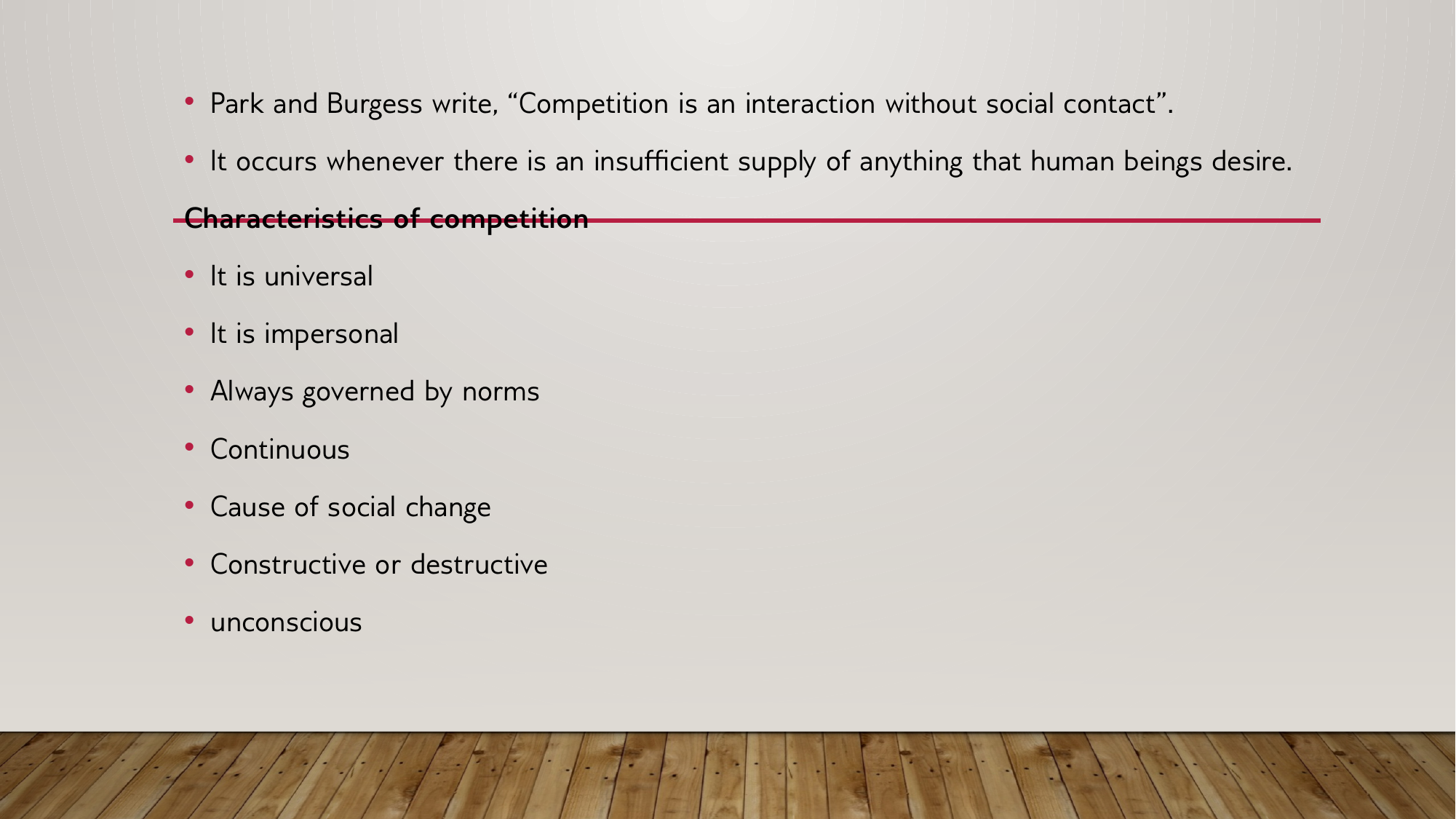

Park and Burgess write, “Competition is an interaction without social contact”.
It occurs whenever there is an insufficient supply of anything that human beings desire.
Characteristics of competition
It is universal
It is impersonal
Always governed by norms
Continuous
Cause of social change
Constructive or destructive
unconscious